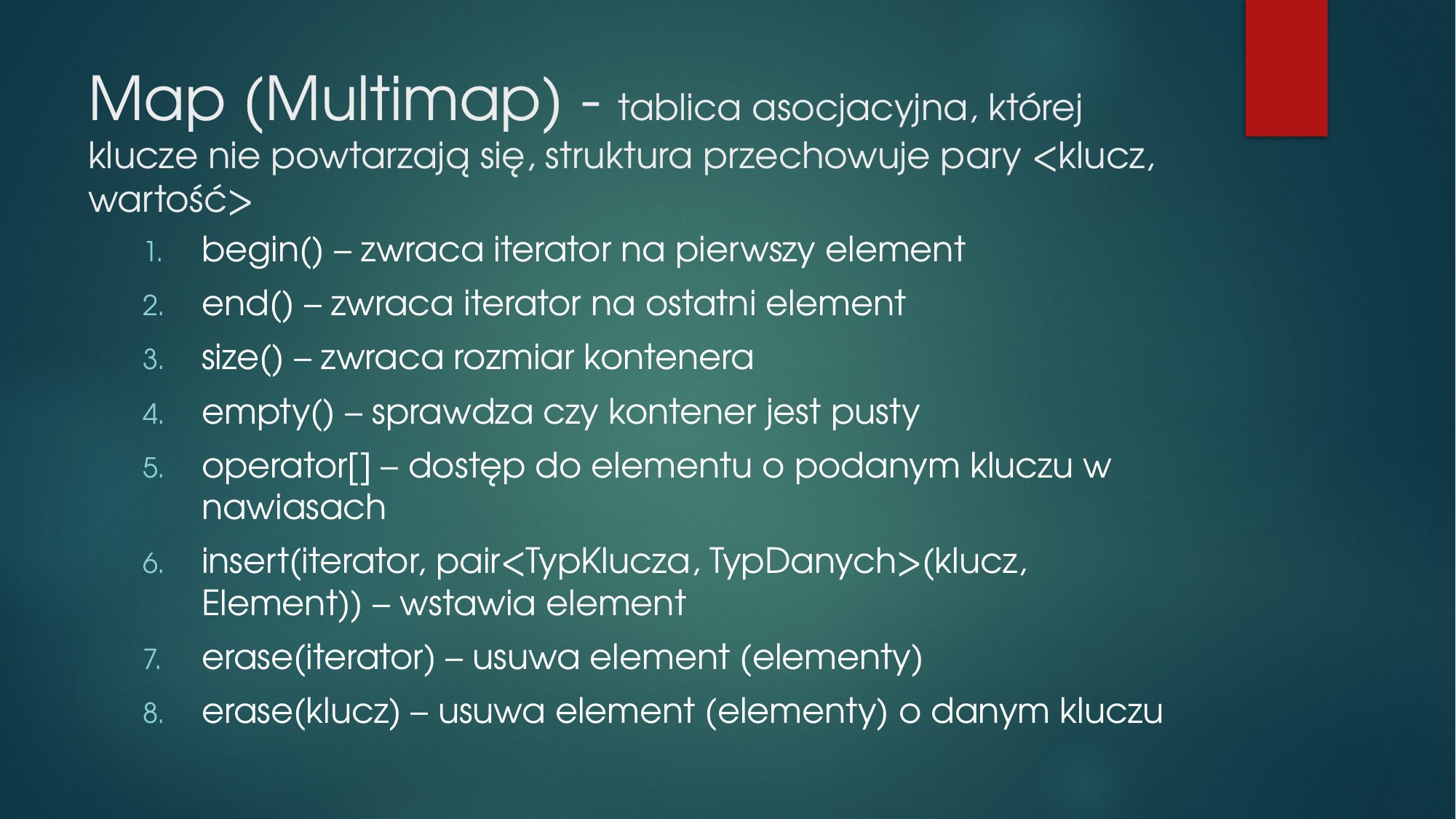

# Map (Multimap) - tablica asocjacyjna, której klucze nie powtarzają się, struktura przechowuje pary <klucz, wartość>
begin() – zwraca iterator na pierwszy element
end() – zwraca iterator na ostatni element
size() – zwraca rozmiar kontenera
empty() – sprawdza czy kontener jest pusty
operator[] – dostęp do elementu o podanym kluczu w nawiasach
insert(iterator, pair<TypKlucza, TypDanych>(klucz, Element)) – wstawia element
erase(iterator) – usuwa element (elementy)
erase(klucz) – usuwa element (elementy) o danym kluczu